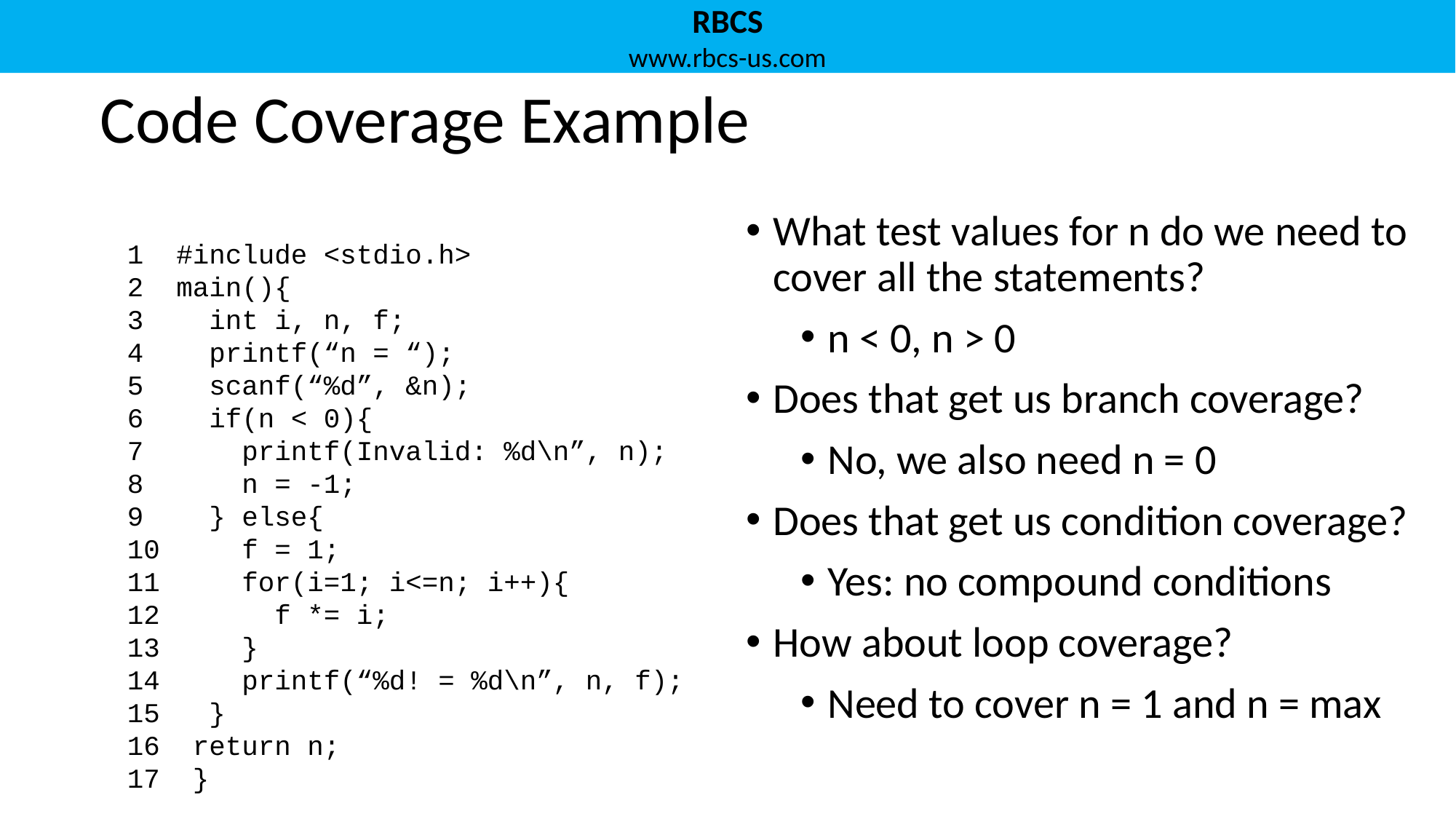

# Code Coverage Example
What test values for n do we need to cover all the statements?
n < 0, n > 0
Does that get us branch coverage?
No, we also need n = 0
Does that get us condition coverage?
Yes: no compound conditions
How about loop coverage?
Need to cover n = 1 and n = max
1  #include <stdio.h>
2  main(){
3    int i, n, f;
4    printf(“n = “);
5    scanf(“%d”, &n);
6    if(n < 0){
7      printf(Invalid: %d\n”, n);
8      n = -1;
9    } else{
10     f = 1;
11     for(i=1; i<=n; i++){
12       f *= i;
13     }
14     printf(“%d! = %d\n”, n, f);
15   }
16  return n;
17  }